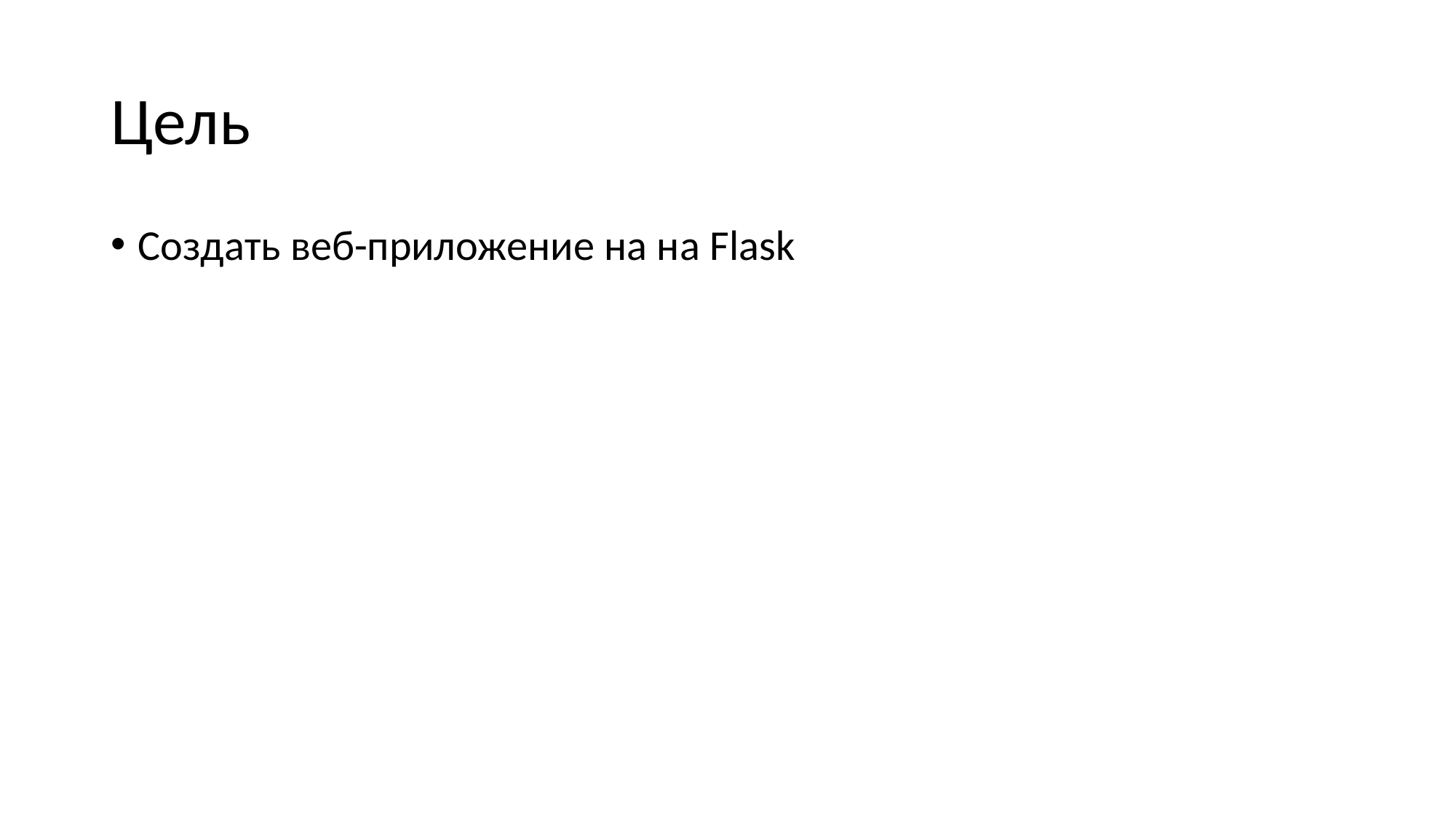

# Цель
Создать веб-приложение на на Flask